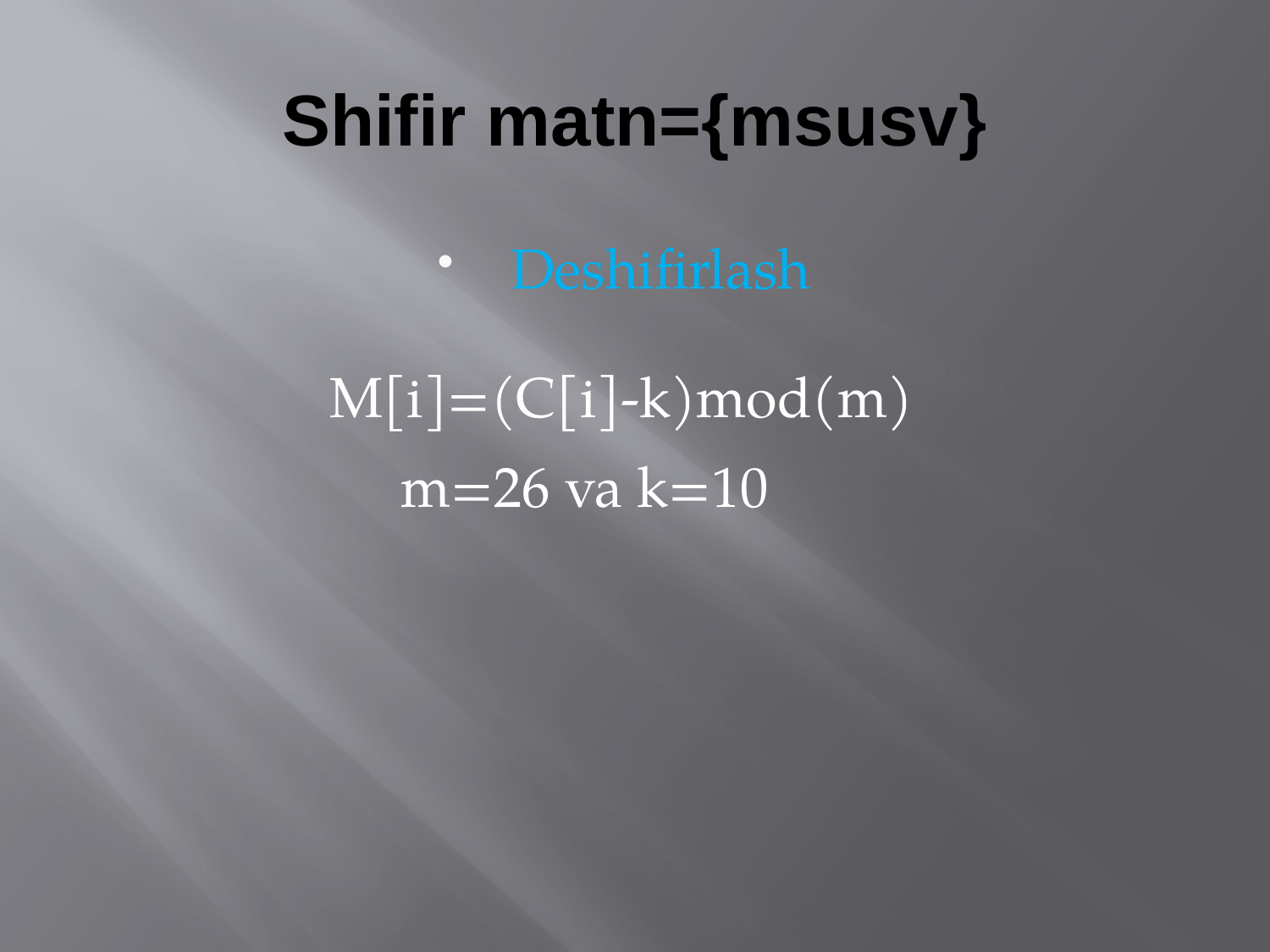

# Shifir matn={msusv}
 Deshifirlash
M[i]=(C[i]-k)mod(m)
m=26 va k=10